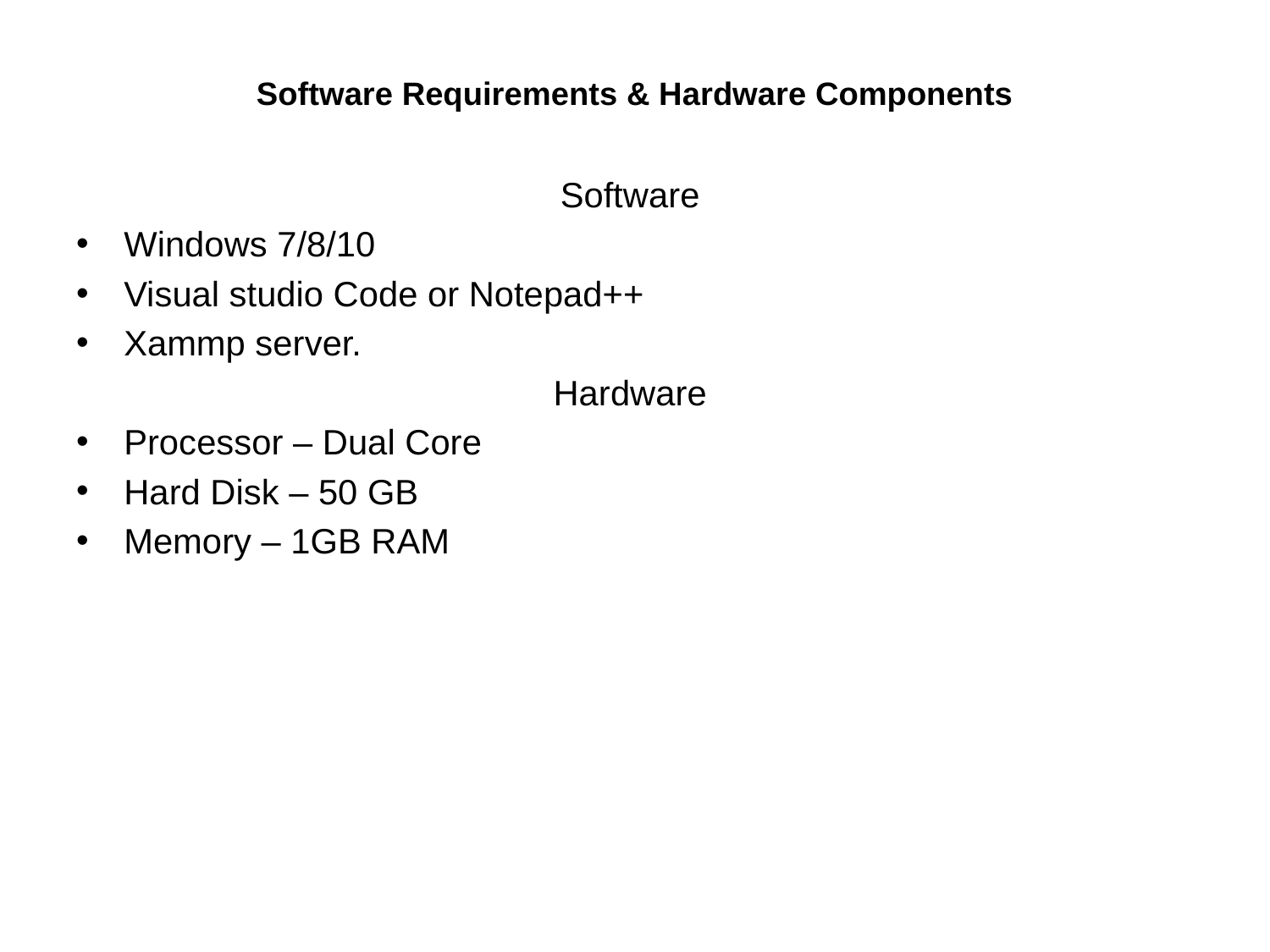

# Software Requirements & Hardware Components
Software
Windows 7/8/10
Visual studio Code or Notepad++
Xammp server.
Hardware
Processor – Dual Core
Hard Disk – 50 GB
Memory – 1GB RAM